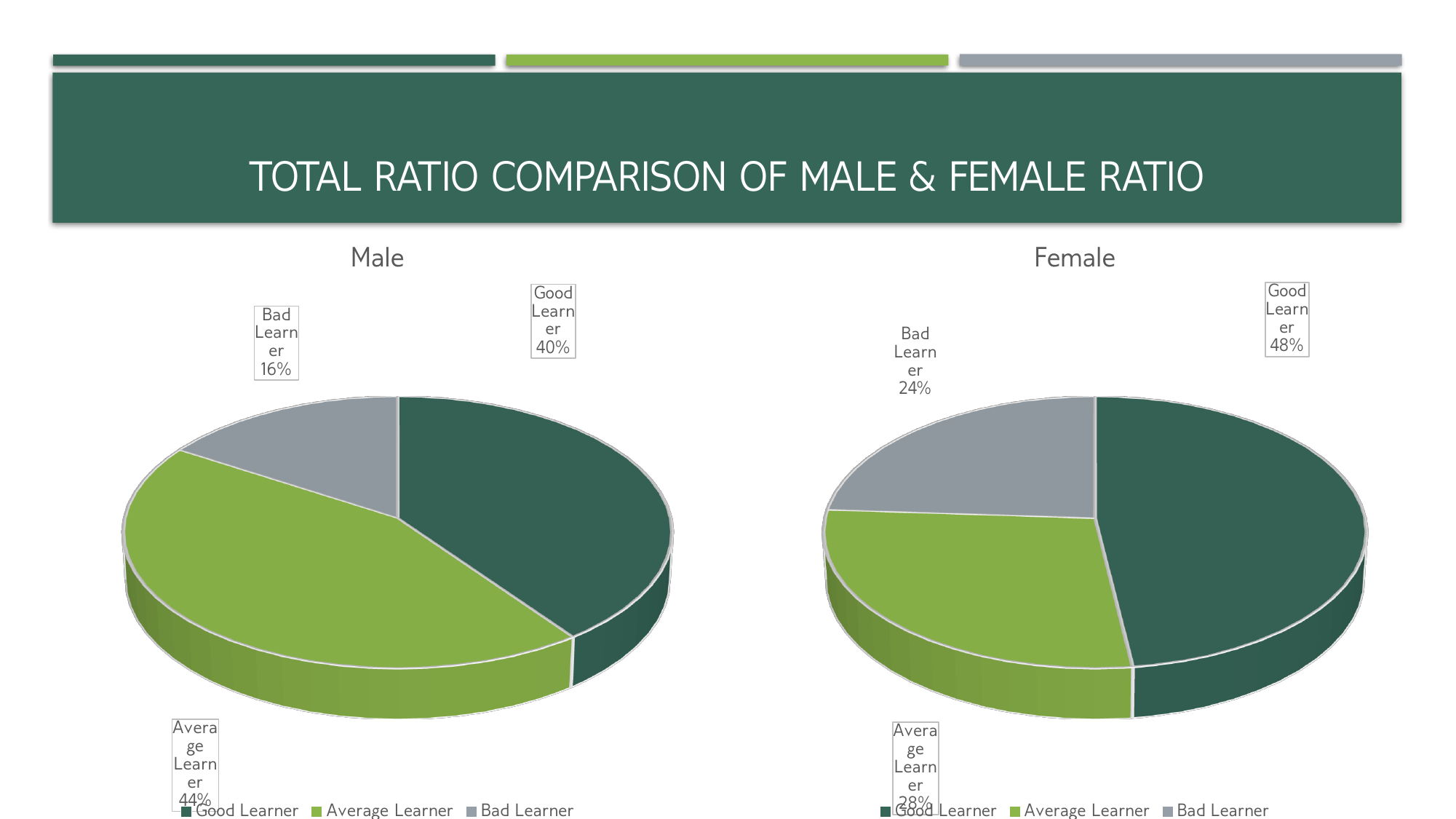

# Total ratio Comparison of male & female ratio

[unsupported chart]

[unsupported chart]